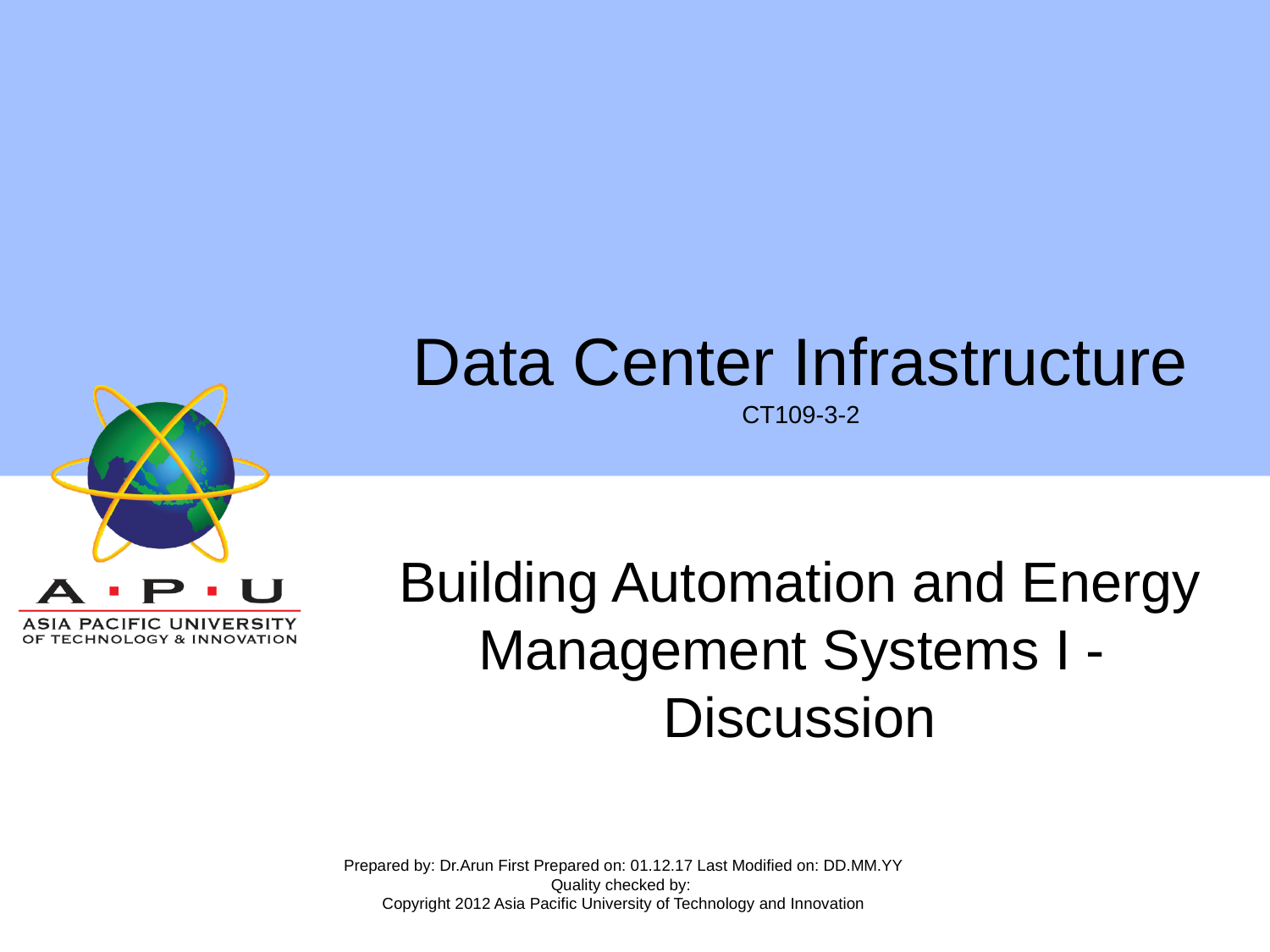

Data Center Infrastructure
CT109-3-2
Building Automation and Energy Management Systems I -  Discussion

Prepared by: Dr.Arun First Prepared on: 01.12.17 Last Modified on: DD.MM.YY
Quality checked by:
Copyright 2012 Asia Pacific University of Technology and Innovation